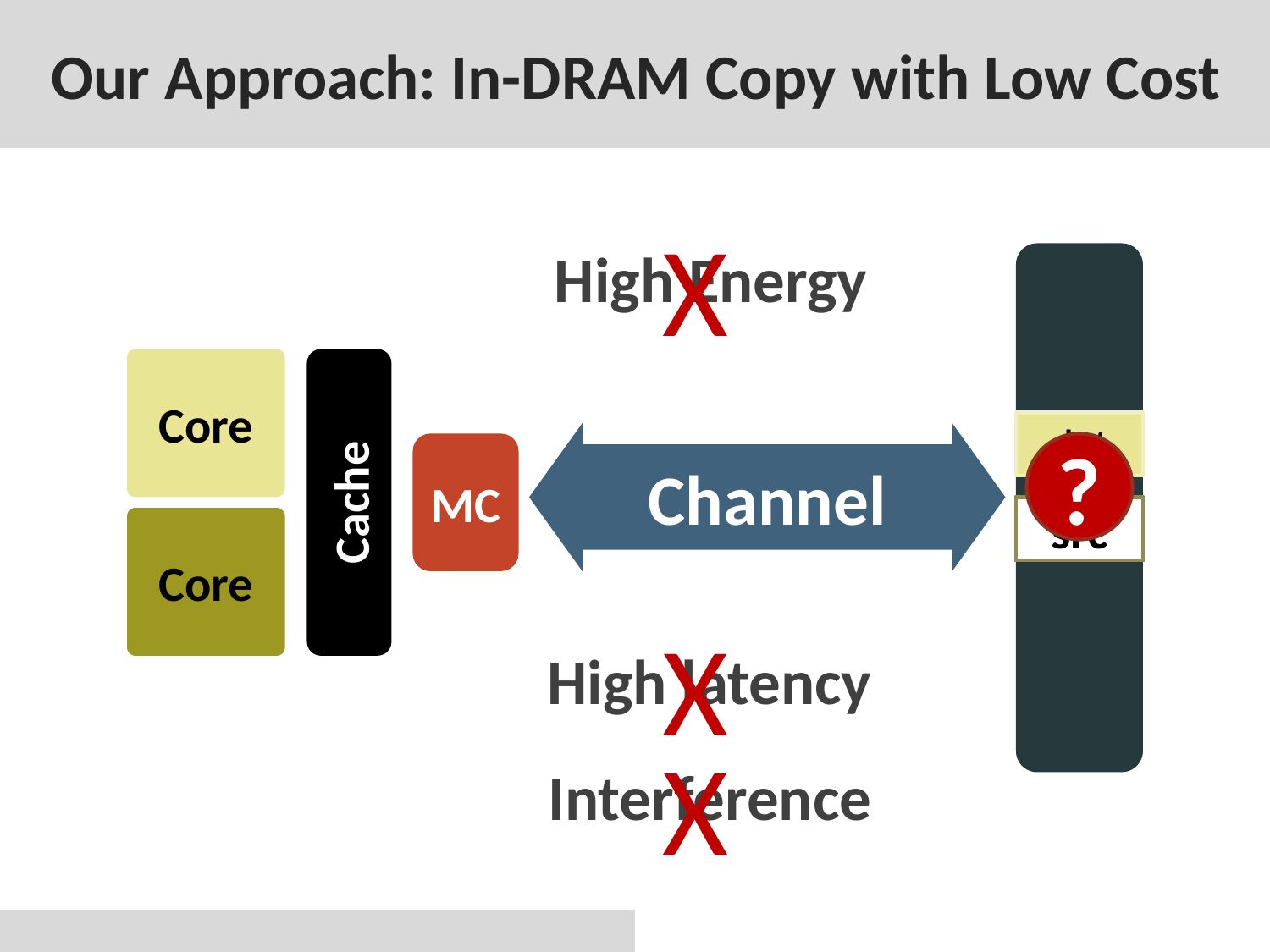

# Our Approach: In-DRAM Copy with Low Cost
X
High Energy

Core
Cache
dst
Channel
MC
?

src
Core
X
High latency
X
Interference